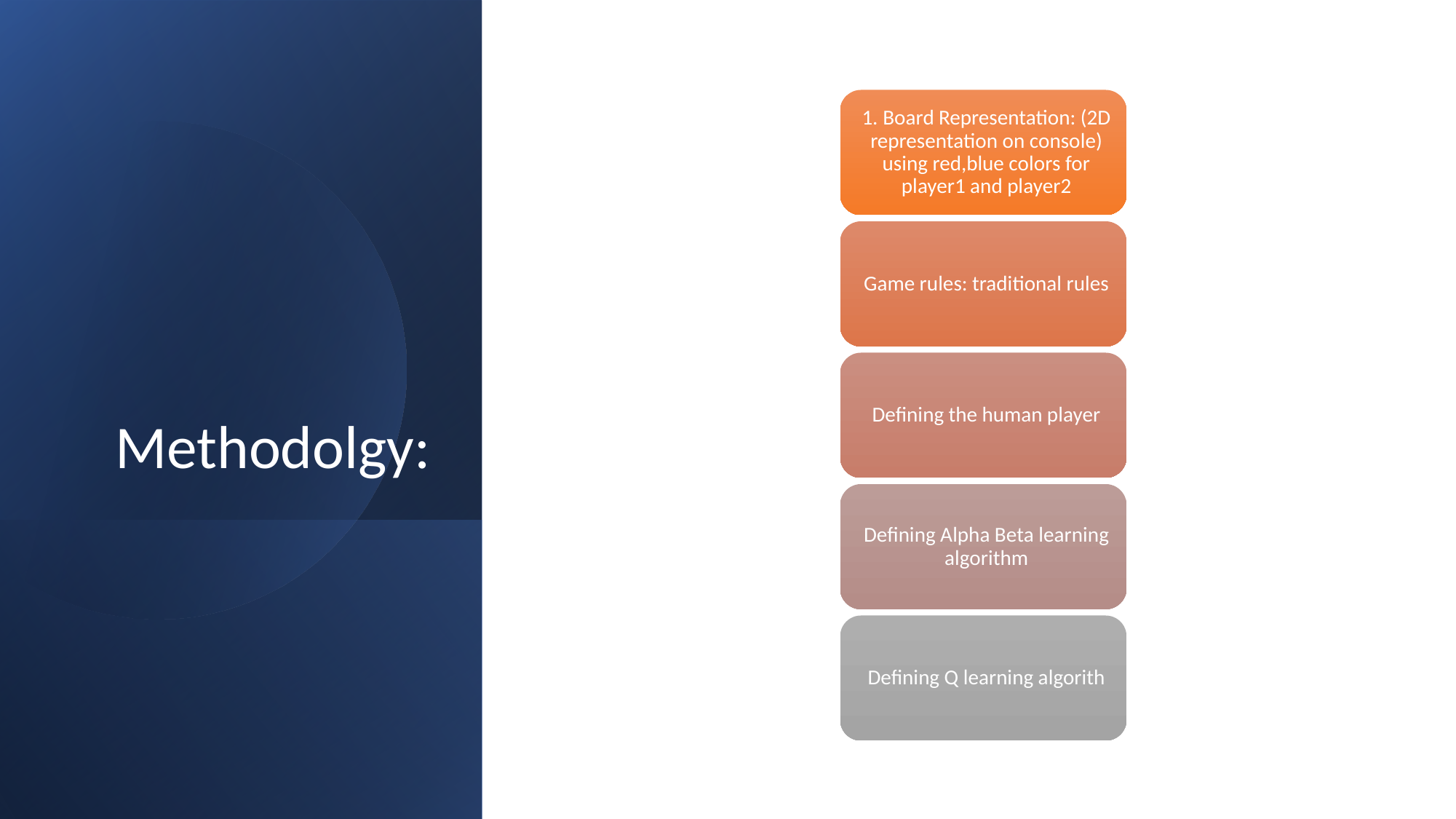

1. Board Representation: (2D representation on console) using red,blue colors for player1 and player2
Game rules: traditional rules
Defining the human player
Defining Alpha Beta learning algorithm
Defining Q learning algorith

# Methodolgy: